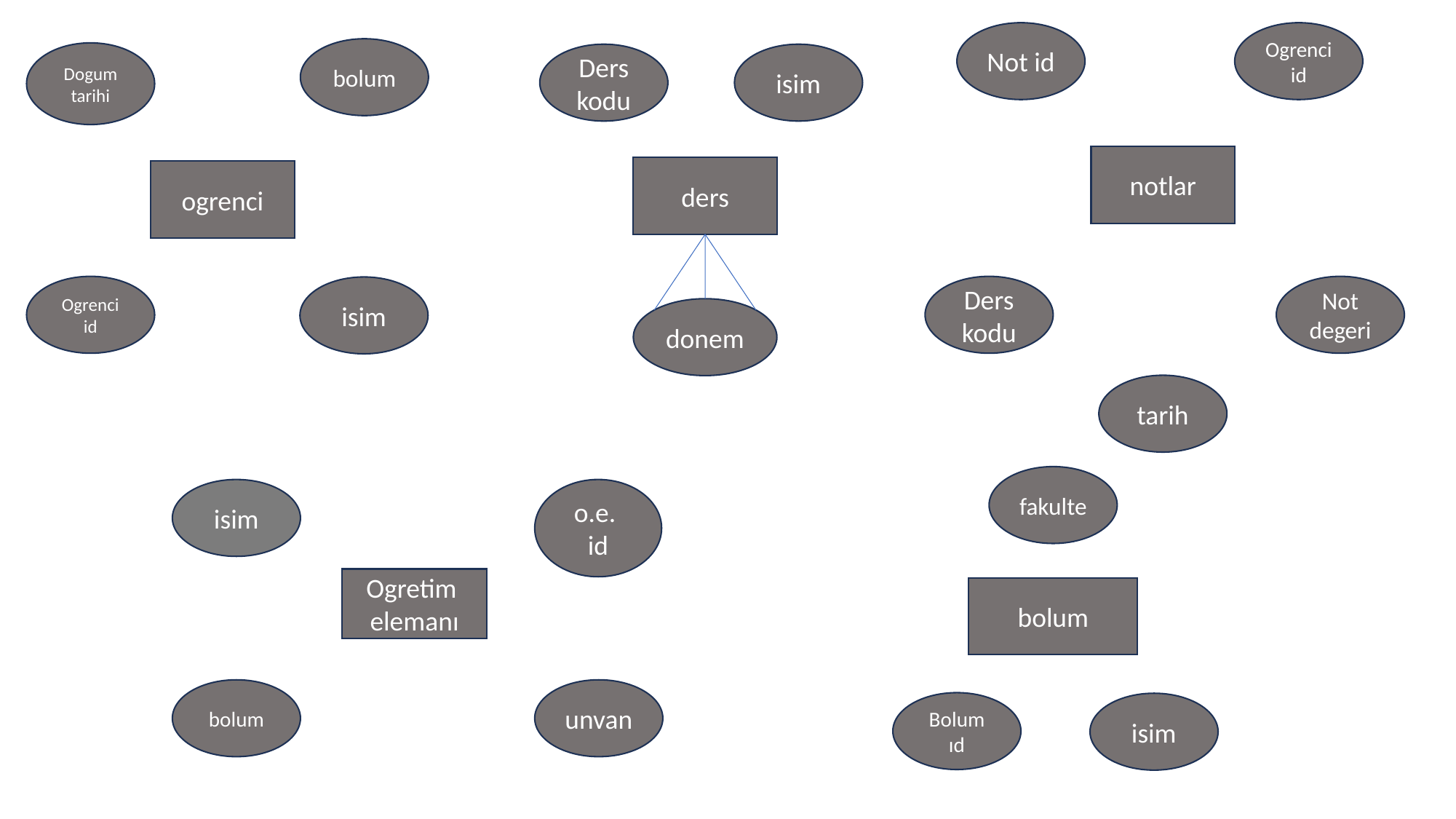

Not id
Ogrenciid
bolum
Dogum tarihi
Ders kodu
isim
notlar
ders
ogrenci
Ogrenci id
Ders kodu
Not degeri
isim
donem
tarih
fakulte
isim
o.e.
id
Ogretim
elemanı
bolum
bolum
unvan
Bolum ıd
isim